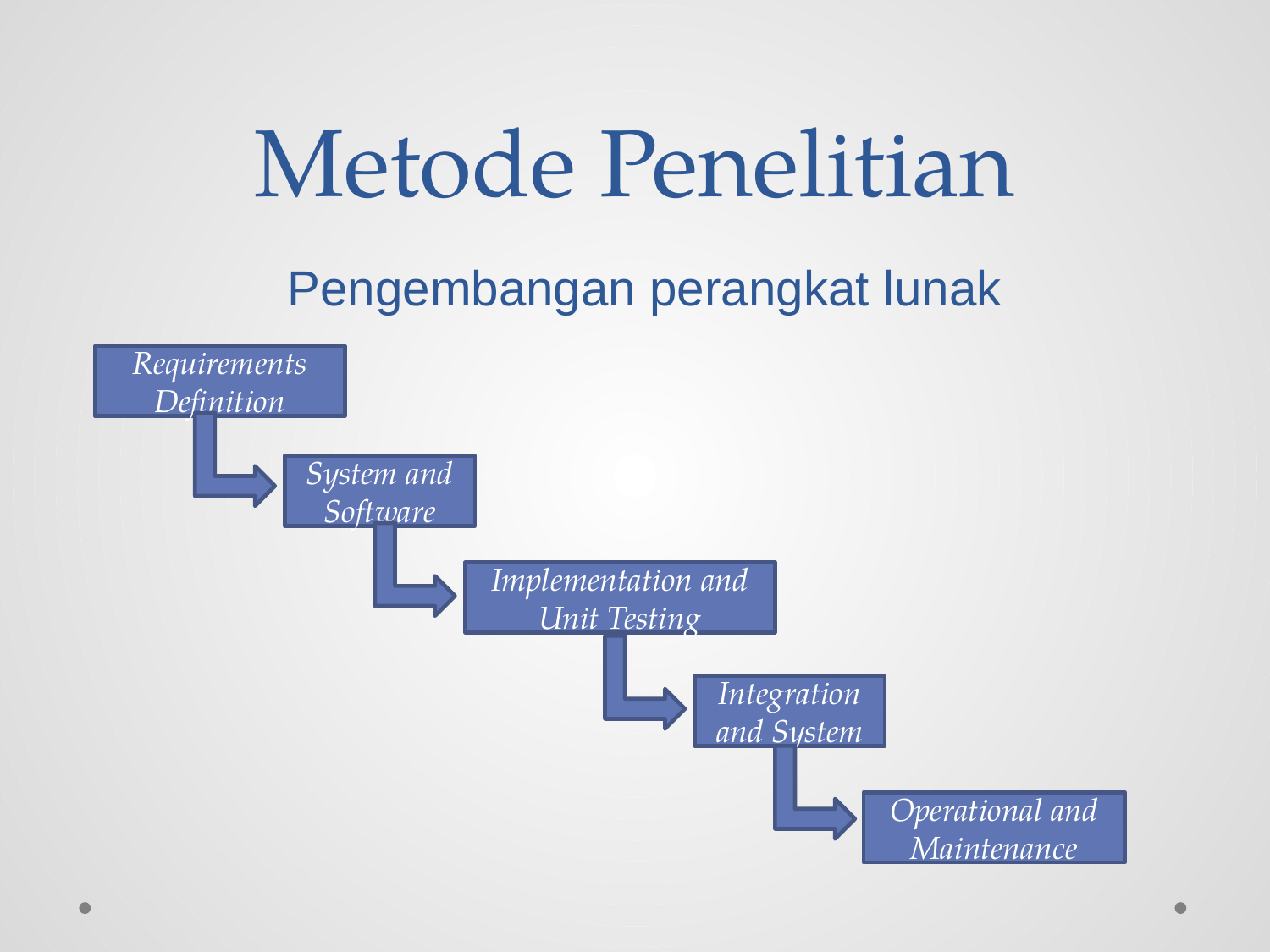

# Metode Penelitian
Pengembangan perangkat lunak
Requirements Definition

System and Software

Implementation and Unit Testing

Integration and System

Operational and Maintenance